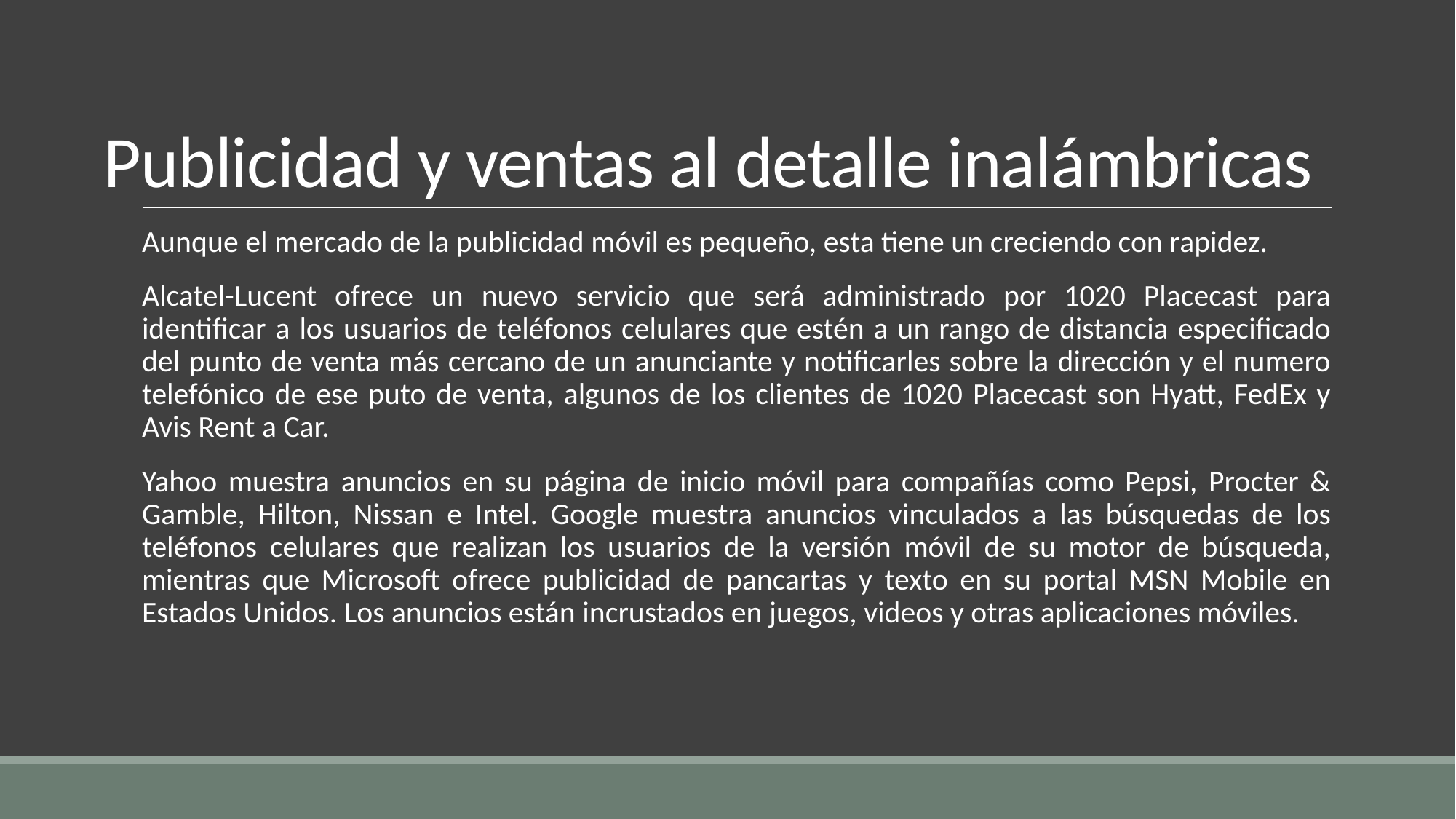

# Publicidad y ventas al detalle inalámbricas
Aunque el mercado de la publicidad móvil es pequeño, esta tiene un creciendo con rapidez.
Alcatel-Lucent ofrece un nuevo servicio que será administrado por 1020 Placecast para identificar a los usuarios de teléfonos celulares que estén a un rango de distancia especificado del punto de venta más cercano de un anunciante y notificarles sobre la dirección y el numero telefónico de ese puto de venta, algunos de los clientes de 1020 Placecast son Hyatt, FedEx y Avis Rent a Car.
Yahoo muestra anuncios en su página de inicio móvil para compañías como Pepsi, Procter & Gamble, Hilton, Nissan e Intel. Google muestra anuncios vinculados a las búsquedas de los teléfonos celulares que realizan los usuarios de la versión móvil de su motor de búsqueda, mientras que Microsoft ofrece publicidad de pancartas y texto en su portal MSN Mobile en Estados Unidos. Los anuncios están incrustados en juegos, videos y otras aplicaciones móviles.